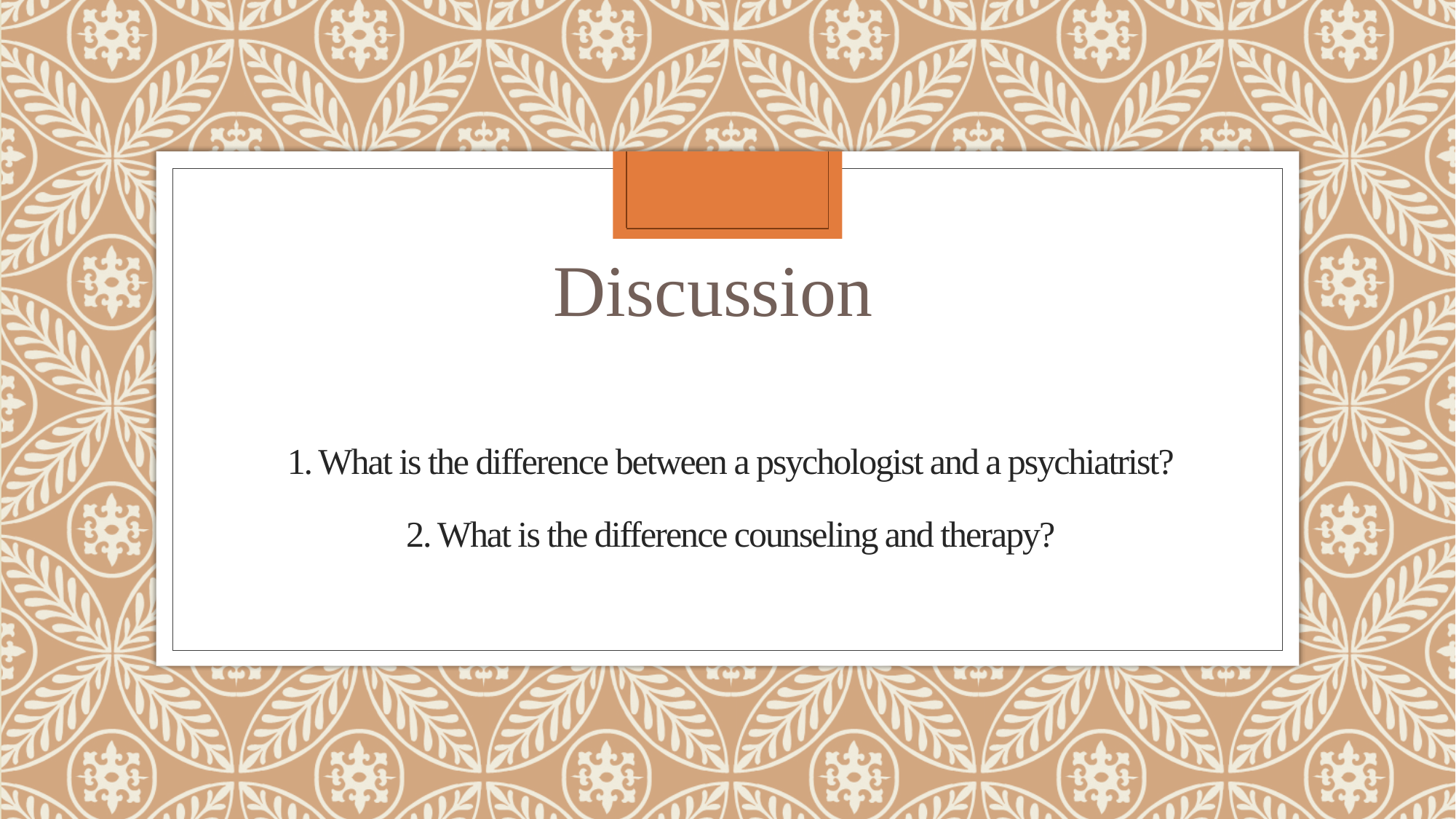

Discussion
# 1. What is the difference between a psychologist and a psychiatrist? 2. What is the difference counseling and therapy?